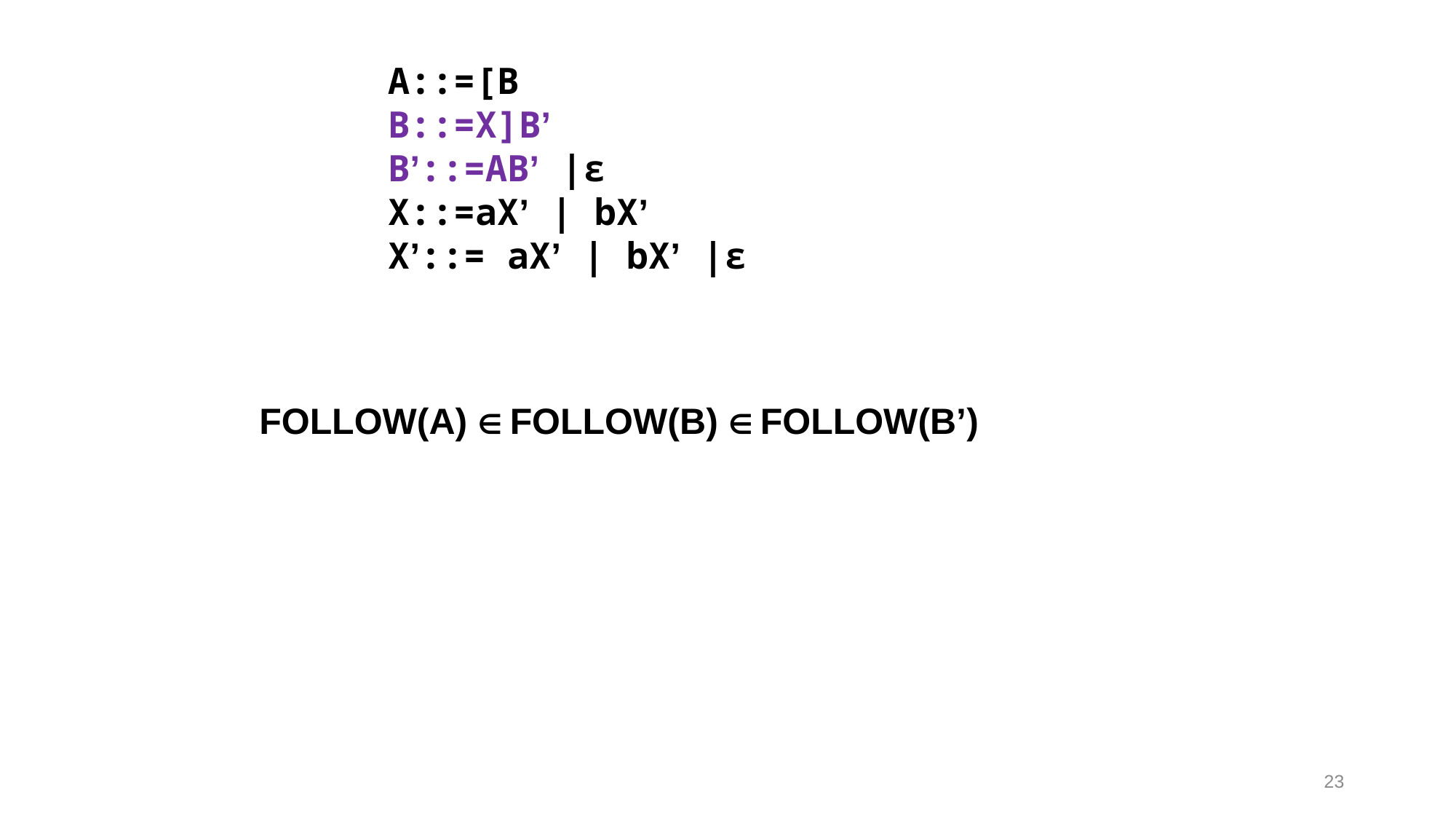

A::=[B
      B::=X]B’
      B’::=AB’ |ε
      X::=aX’ | bX’
      X’::= aX’ | bX’ |ε
FOLLOW(A) ∈ FOLLOW(B) ∈ FOLLOW(B’)
23